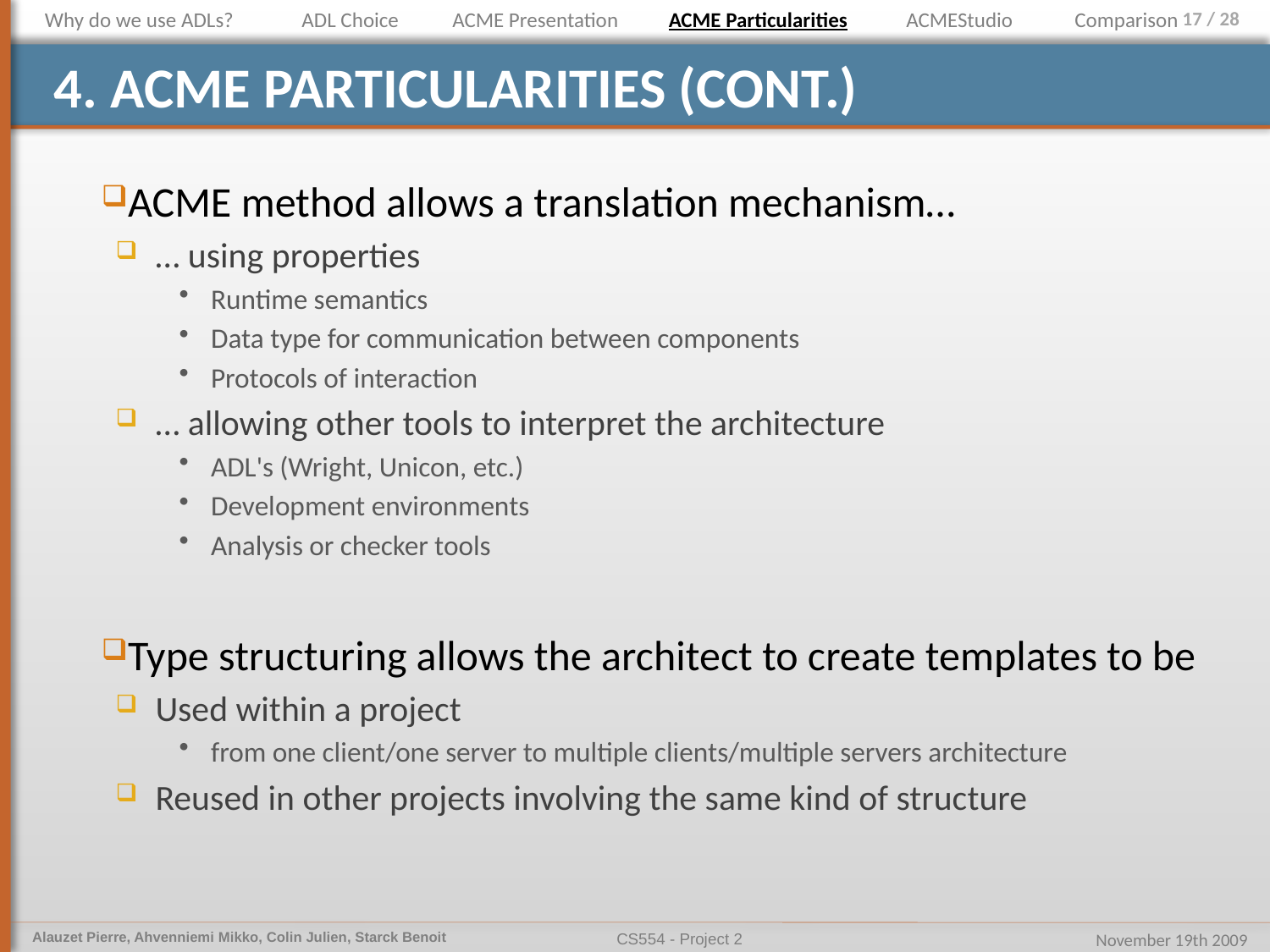

Why do we use ADLs?
ADL Choice
ACME Presentation
ACME Particularities
ACMEStudio
Comparison
# 4. ACME particularities (cont.)
ACME method allows a translation mechanism…
… using properties
Runtime semantics
Data type for communication between components
Protocols of interaction
… allowing other tools to interpret the architecture
ADL's (Wright, Unicon, etc.)
Development environments
Analysis or checker tools

Type structuring allows the architect to create templates to be
Used within a project
from one client/one server to multiple clients/multiple servers architecture
Reused in other projects involving the same kind of structure